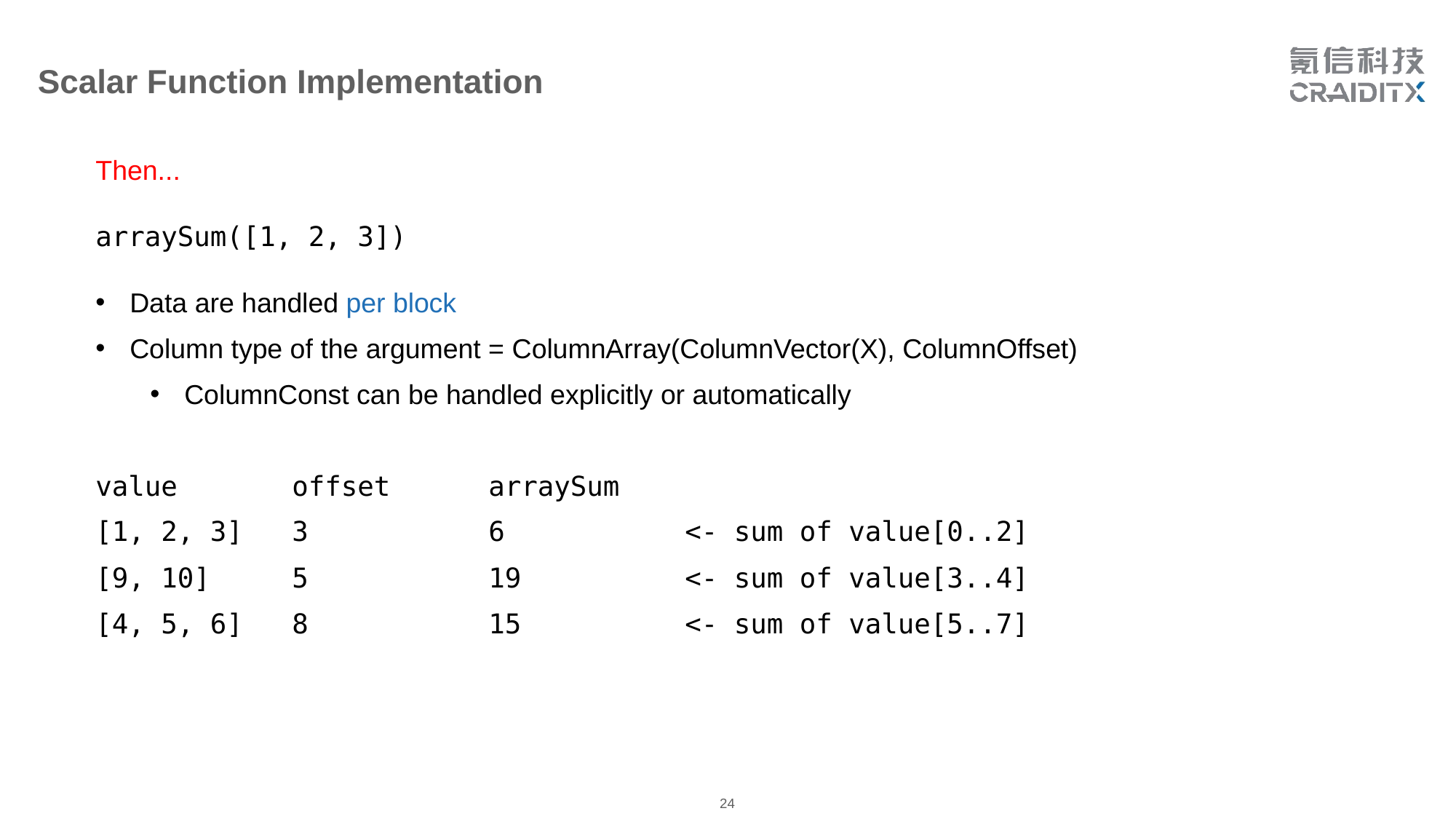

Scalar Function Implementation
Then...

arraySum([1, 2, 3])

Data are handled per block
Column type of the argument = ColumnArray(ColumnVector(X), ColumnOffset)
ColumnConst can be handled explicitly or automatically

value       offset      arraySum
[1, 2, 3]   3           6           <- sum of value[0..2]
[9, 10]     5           19          <- sum of value[3..4]
[4, 5, 6]   8           15          <- sum of value[5..7]